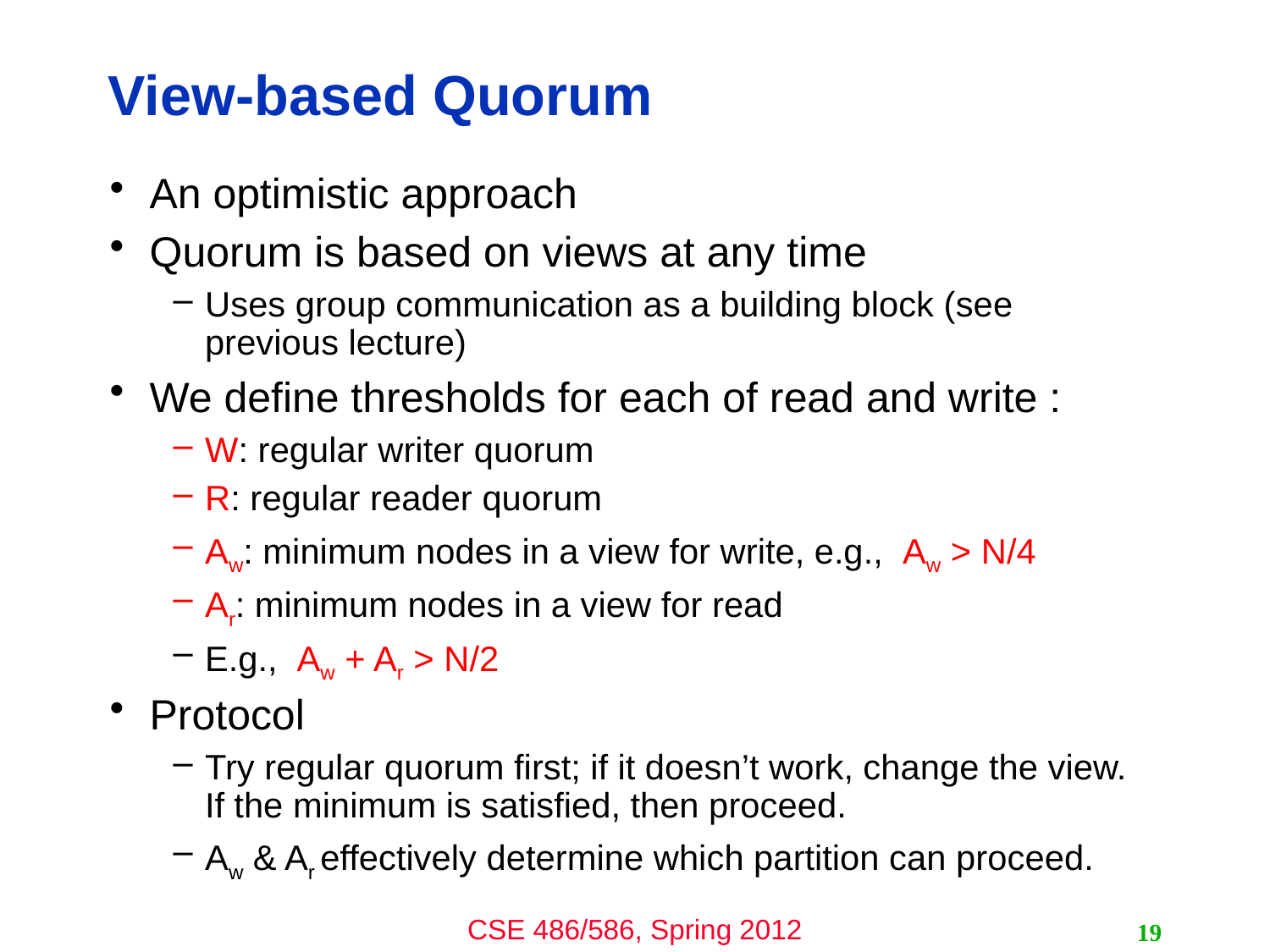

# View-based Quorum
An optimistic approach
Quorum is based on views at any time
Uses group communication as a building block (see previous lecture)
We define thresholds for each of read and write :
W: regular writer quorum
R: regular reader quorum
Aw: minimum nodes in a view for write, e.g.,  Aw > N/4
Ar: minimum nodes in a view for read
E.g.,  Aw + Ar > N/2
Protocol
Try regular quorum first; if it doesn’t work, change the view. If the minimum is satisfied, then proceed.
Aw & Ar effectively determine which partition can proceed.
19